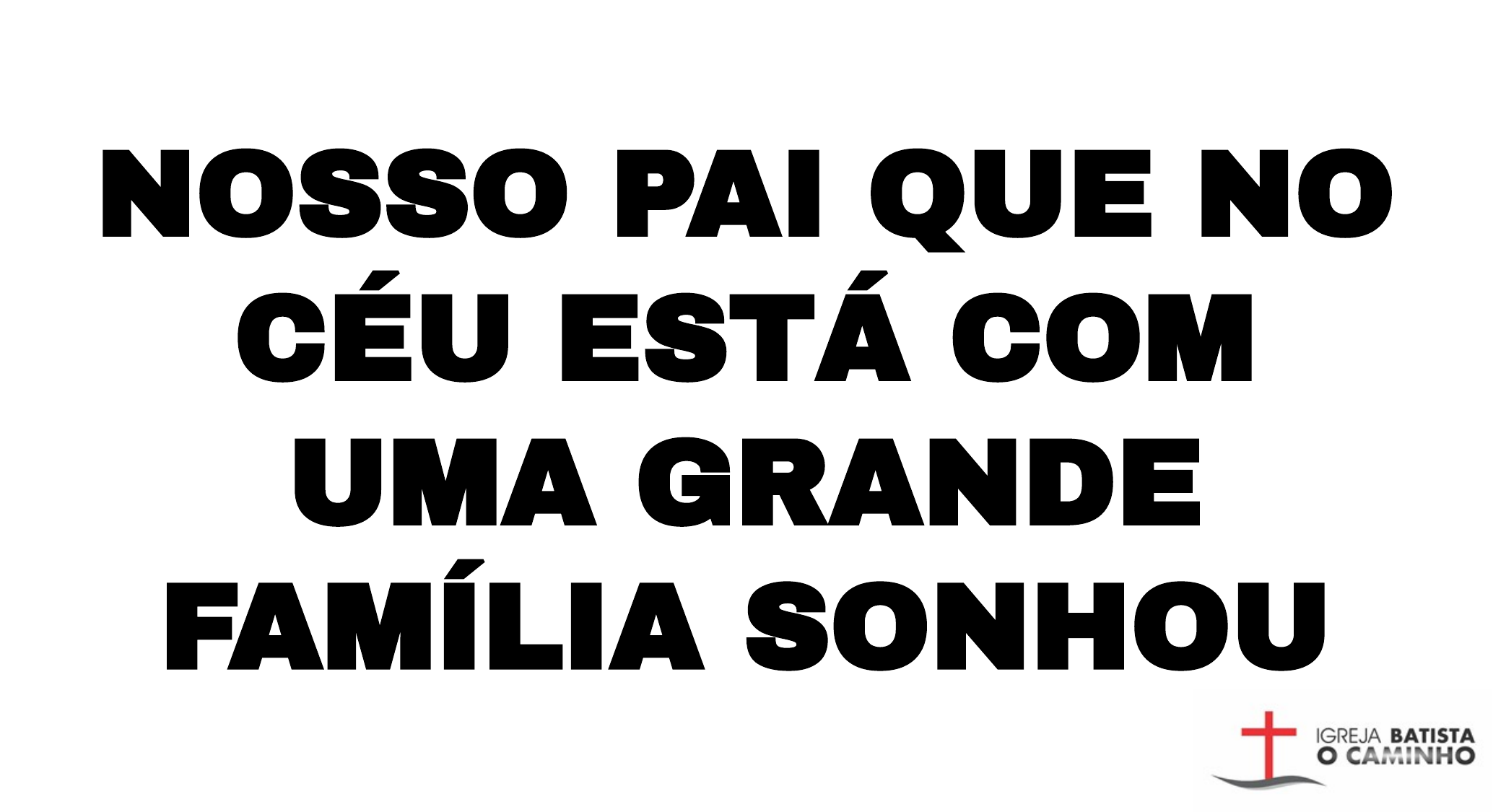

NOSSO PAI QUE NO CÉU ESTÁ COM UMA GRANDE FAMÍLIA SONHOU